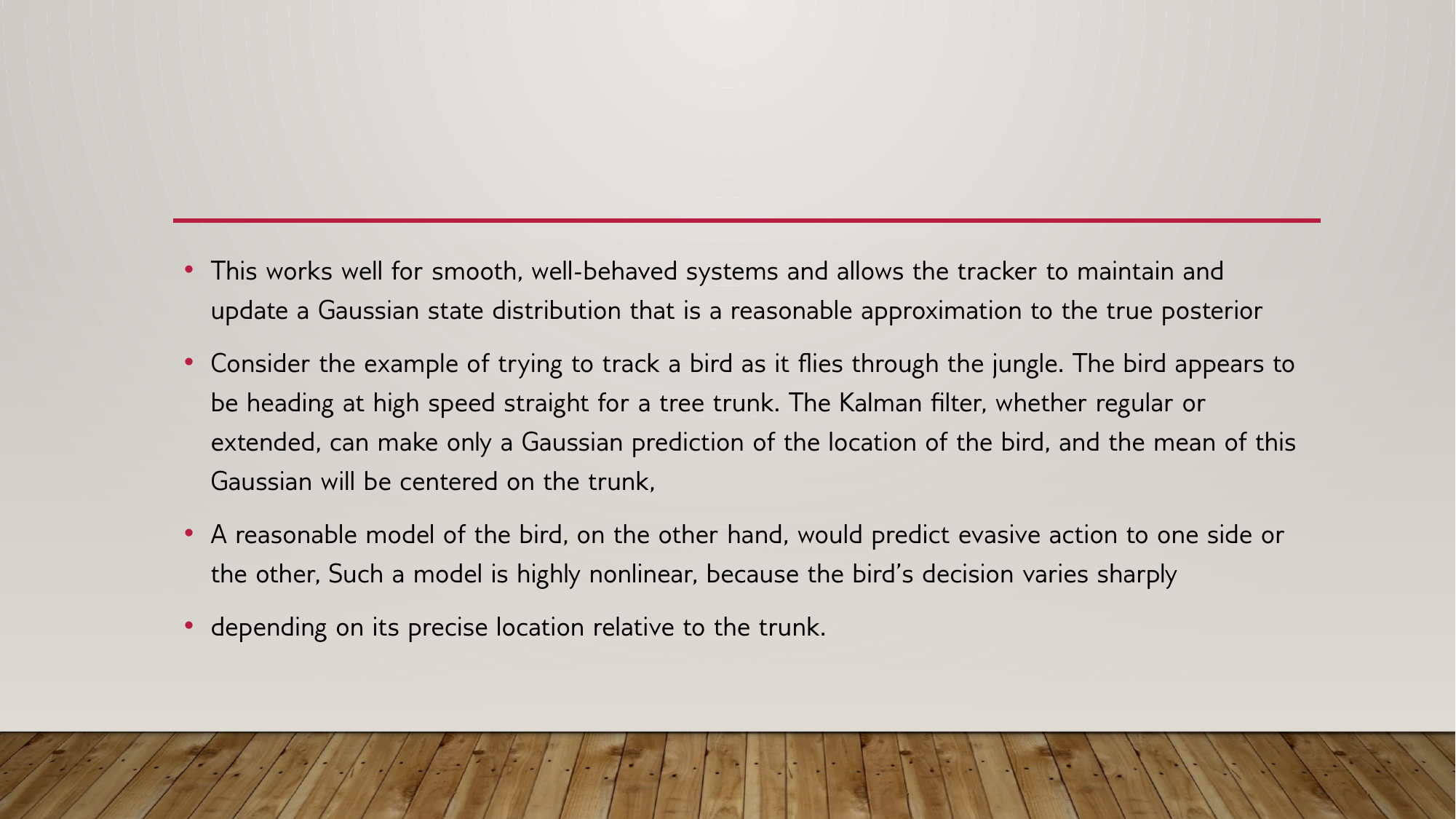

#
This works well for smooth, well-behaved systems and allows the tracker to maintain and update a Gaussian state distribution that is a reasonable approximation to the true posterior
Consider the example of trying to track a bird as it flies through the jungle. The bird appears to be heading at high speed straight for a tree trunk. The Kalman filter, whether regular or extended, can make only a Gaussian prediction of the location of the bird, and the mean of this Gaussian will be centered on the trunk,
A reasonable model of the bird, on the other hand, would predict evasive action to one side or the other, Such a model is highly nonlinear, because the bird’s decision varies sharply
depending on its precise location relative to the trunk.